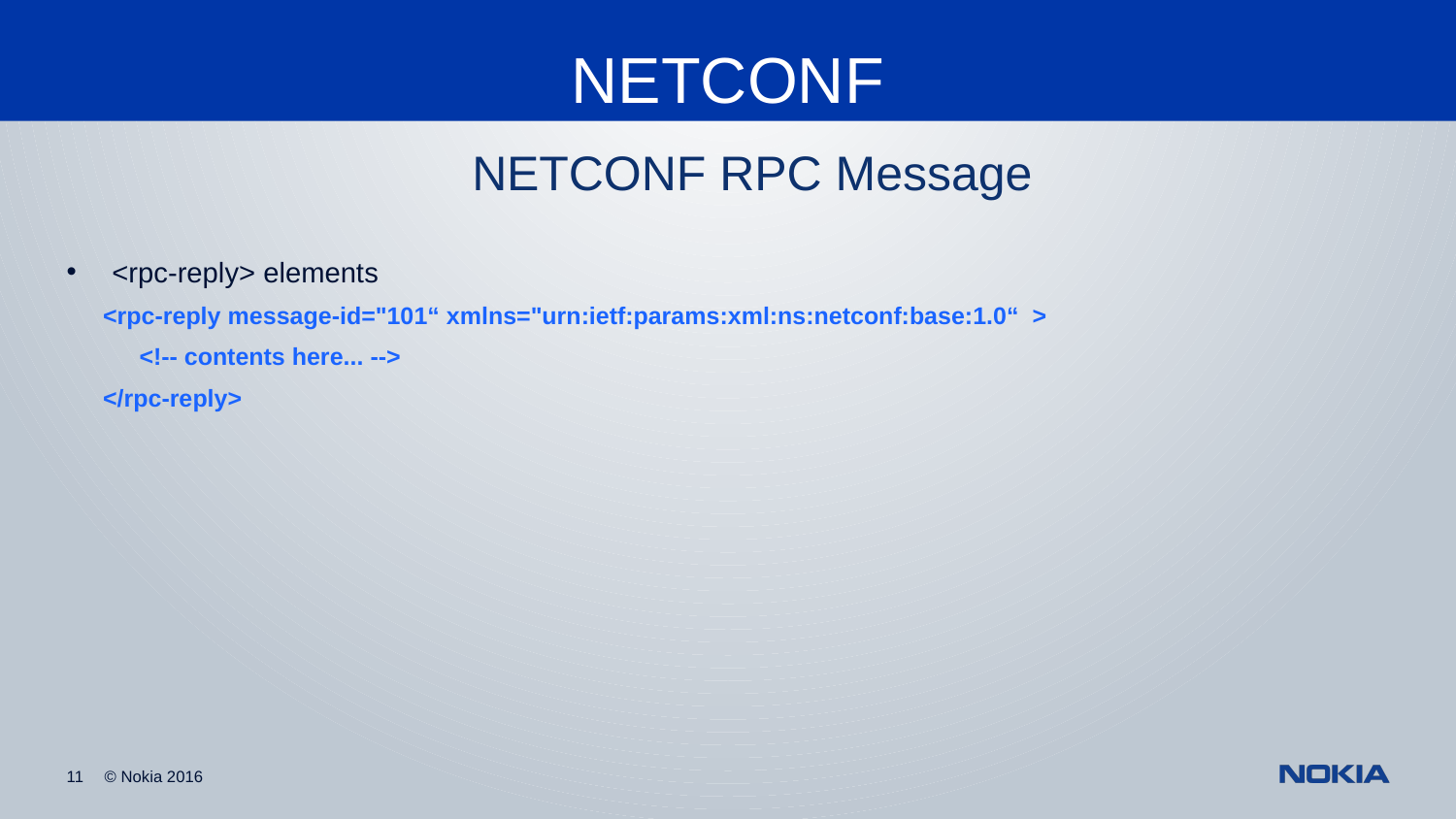

NETCONF
#
NETCONF RPC Message
<rpc-reply> elements
<rpc-reply message-id="101“ xmlns="urn:ietf:params:xml:ns:netconf:base:1.0“  >
	<!-- contents here... -->
</rpc-reply>